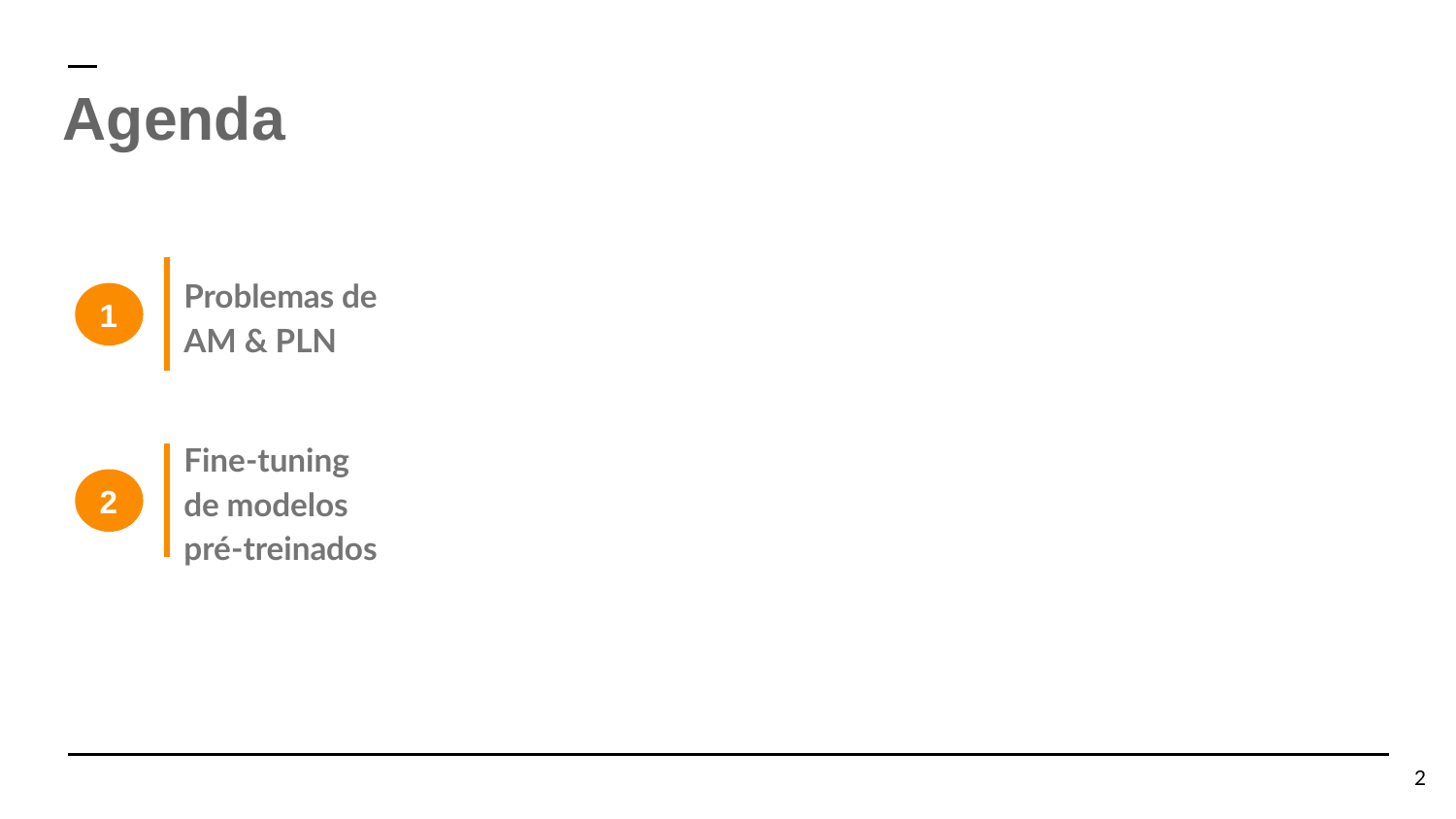

Agenda
Problemas de AM & PLN
1
Fine-tuning de modelos pré-treinados
2
2